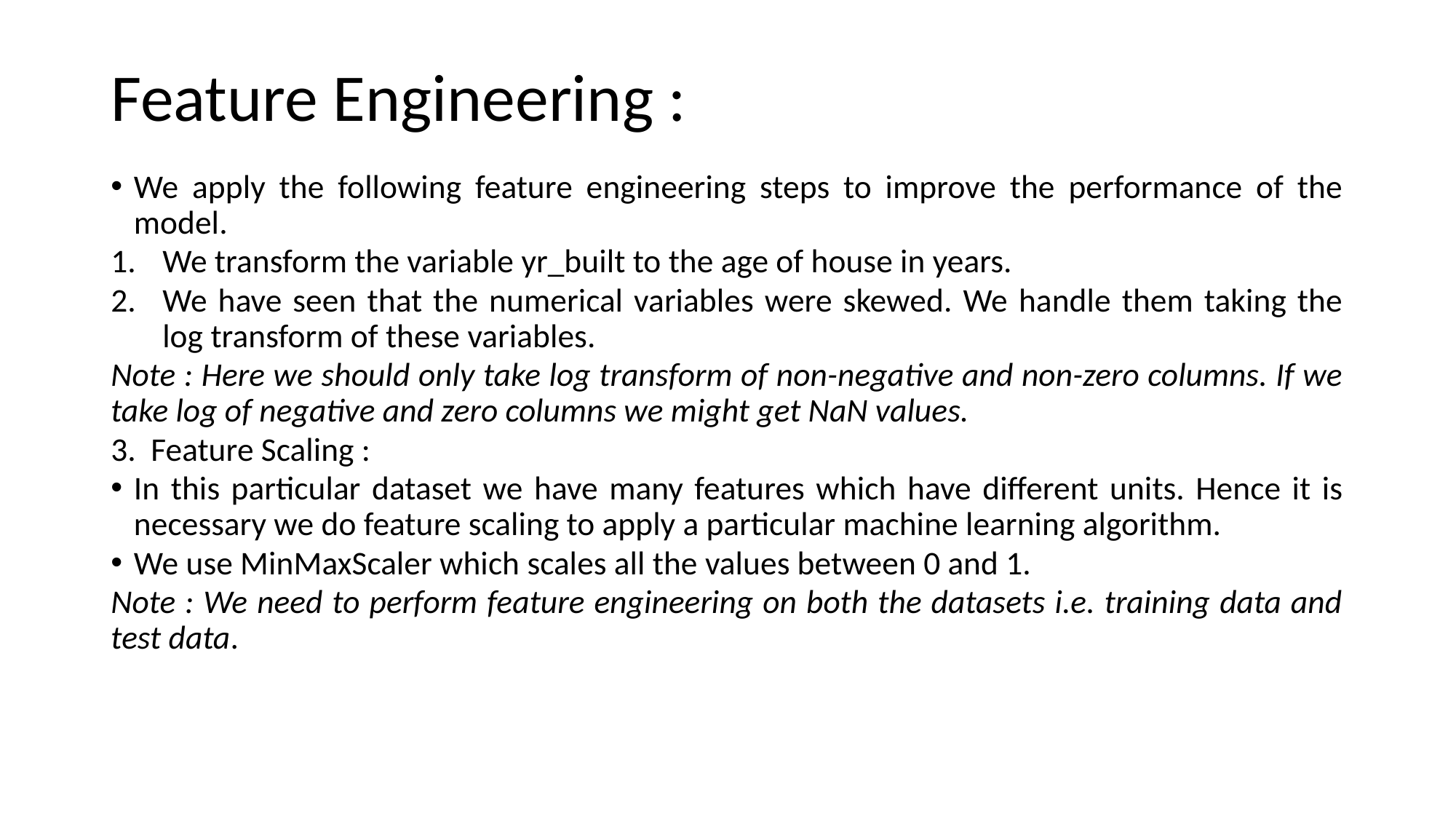

# Feature Engineering :
We apply the following feature engineering steps to improve the performance of the model.
We transform the variable yr_built to the age of house in years.
We have seen that the numerical variables were skewed. We handle them taking the log transform of these variables.
Note : Here we should only take log transform of non-negative and non-zero columns. If we take log of negative and zero columns we might get NaN values.
3.  Feature Scaling :
In this particular dataset we have many features which have different units. Hence it is necessary we do feature scaling to apply a particular machine learning algorithm.
We use MinMaxScaler which scales all the values between 0 and 1.
Note : We need to perform feature engineering on both the datasets i.e. training data and test data.